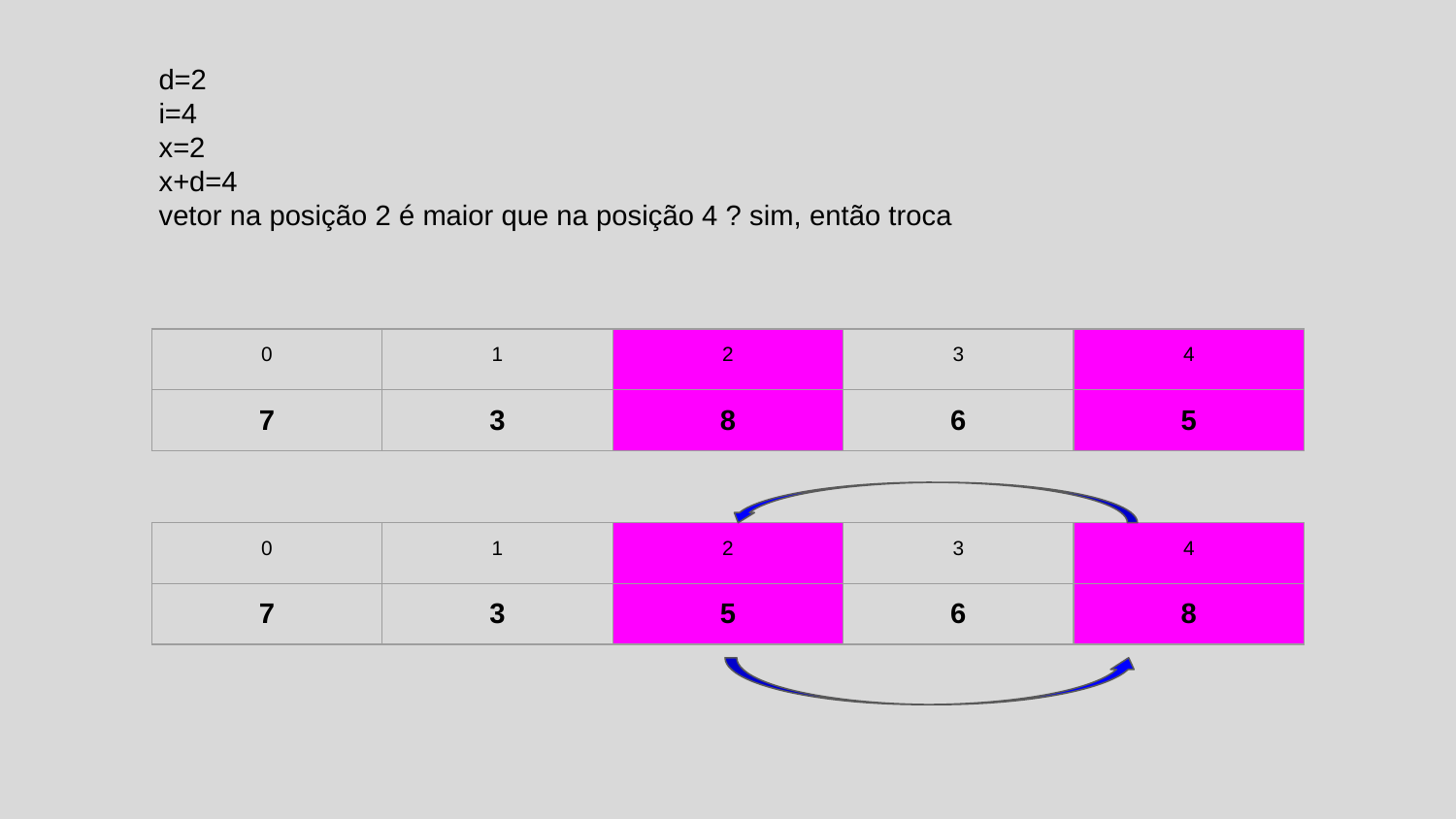

d=2
i=4
x=2
x+d=4
vetor na posição 2 é maior que na posição 4 ? sim, então troca

| 0 | 1 | 2 | 3 | 4 |
| --- | --- | --- | --- | --- |
| 7 | 3 | 8 | 6 | 5 |

| 0 | 1 | 2 | 3 | 4 |
| --- | --- | --- | --- | --- |
| 7 | 3 | 5 | 6 | 8 |